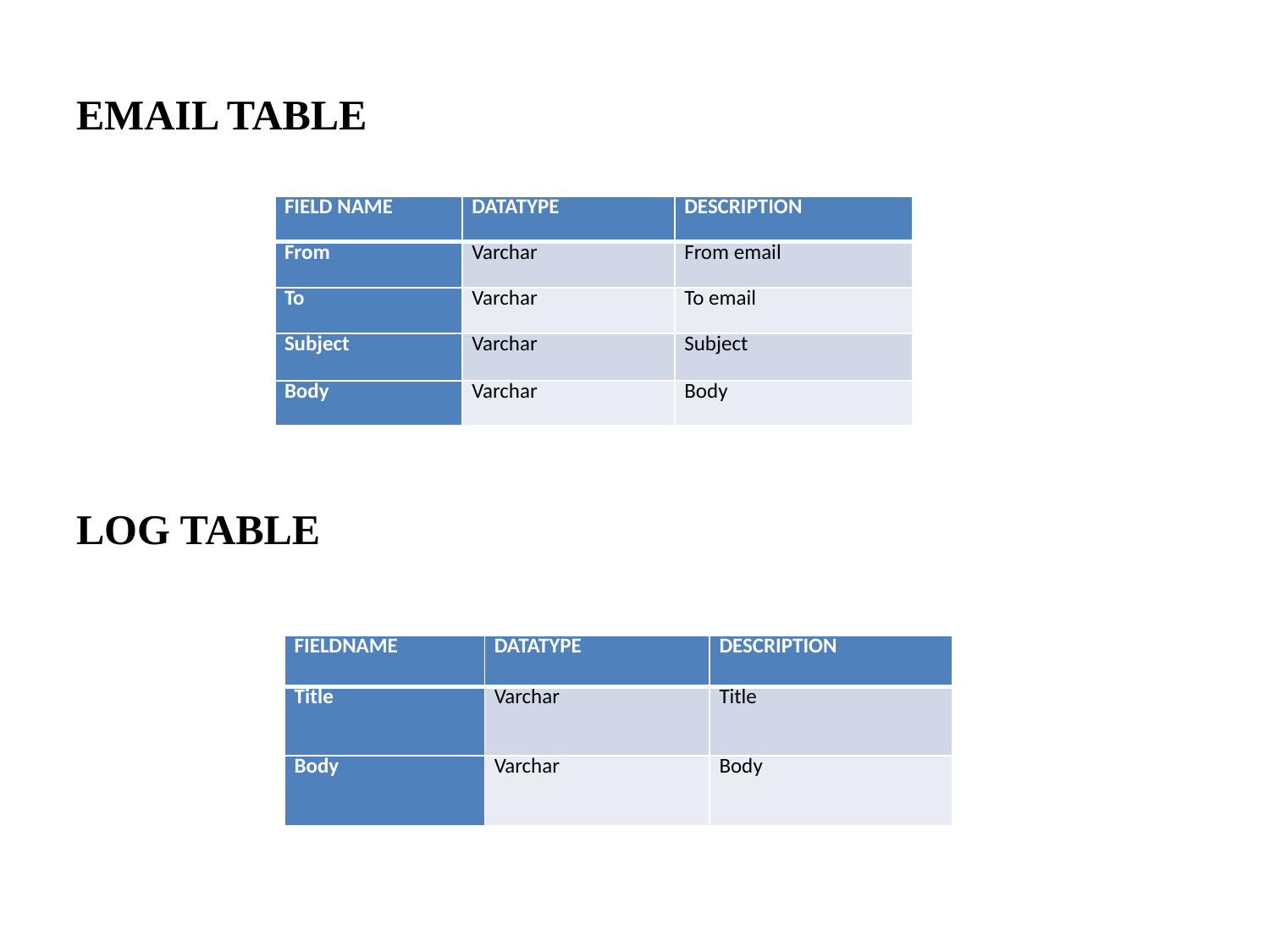

EMAIL TABLE

LOG TABLE

| FIELD NAME | DATATYPE | DESCRIPTION |
| --- | --- | --- |
| From | Varchar | From email |
| To | Varchar | To email |
| Subject | Varchar | Subject |
| Body | Varchar | Body |
| FIELDNAME | DATATYPE | DESCRIPTION |
| --- | --- | --- |
| Title | Varchar | Title |
| Body | Varchar | Body |